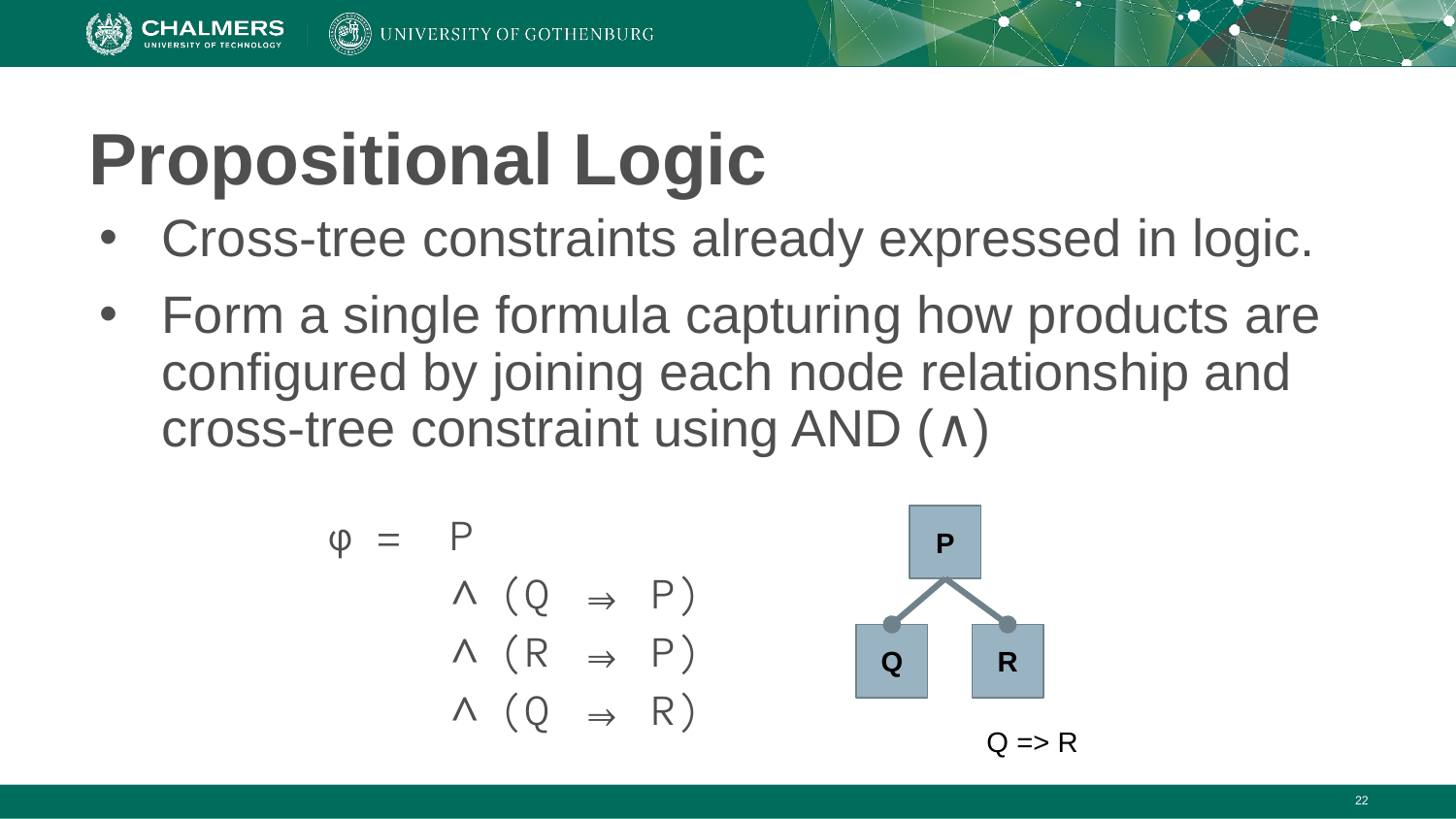

# Propositional Logic
Cross-tree constraints already expressed in logic.
Form a single formula capturing how products are configured by joining each node relationship and cross-tree constraint using AND (∧)
φ =  P
     ∧ (Q ⇒ P)
     ∧ (R ⇒ P)
     ∧ (Q ⇒ R)
P

Q
R
Q => R
22